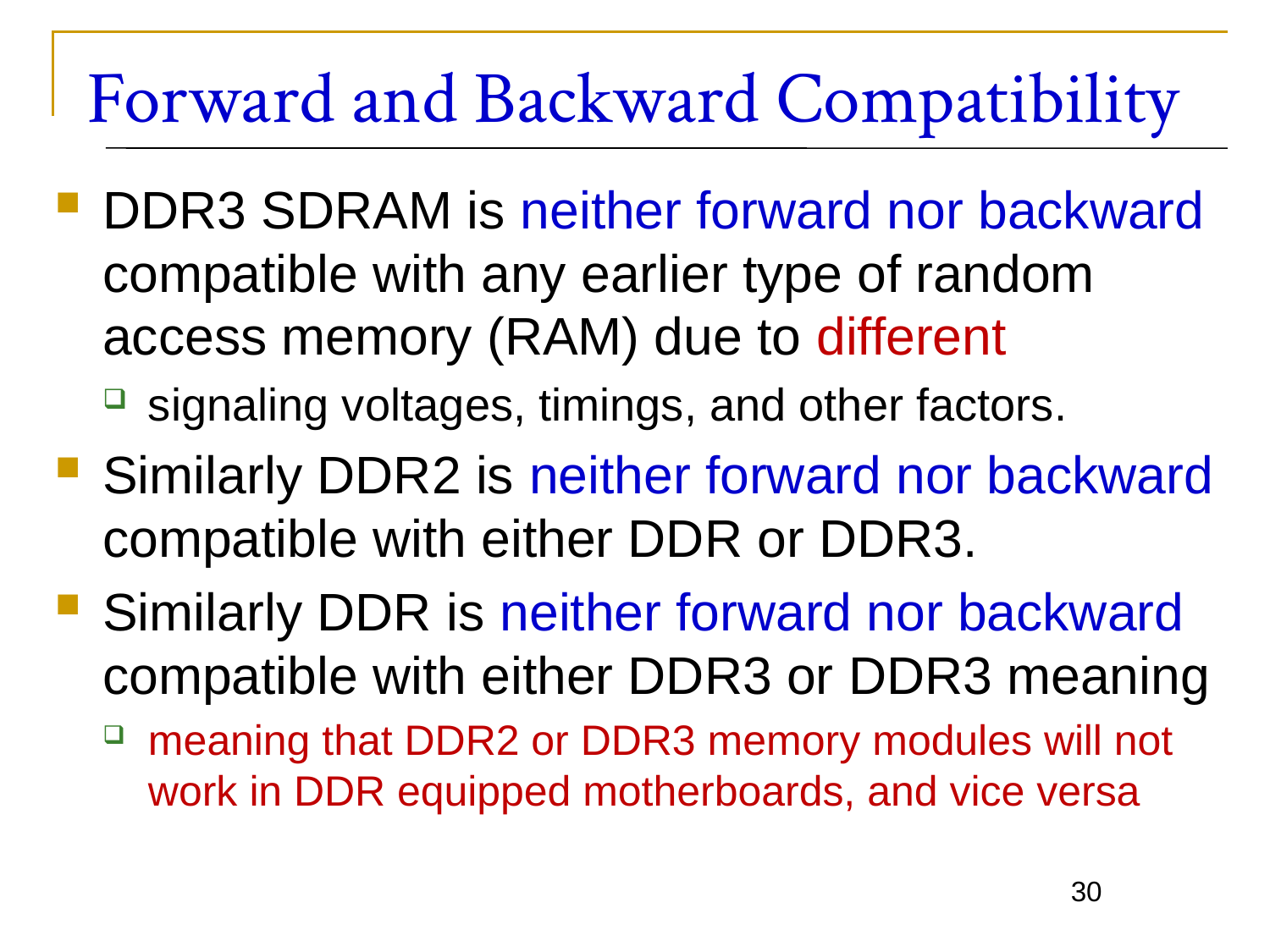

# Forward and Backward Compatibility
DDR3 SDRAM is neither forward nor backward compatible with any earlier type of random access memory (RAM) due to different
signaling voltages, timings, and other factors.
Similarly DDR2 is neither forward nor backward compatible with either DDR or DDR3.
Similarly DDR is neither forward nor backward compatible with either DDR3 or DDR3 meaning
meaning that DDR2 or DDR3 memory modules will not work in DDR equipped motherboards, and vice versa

30